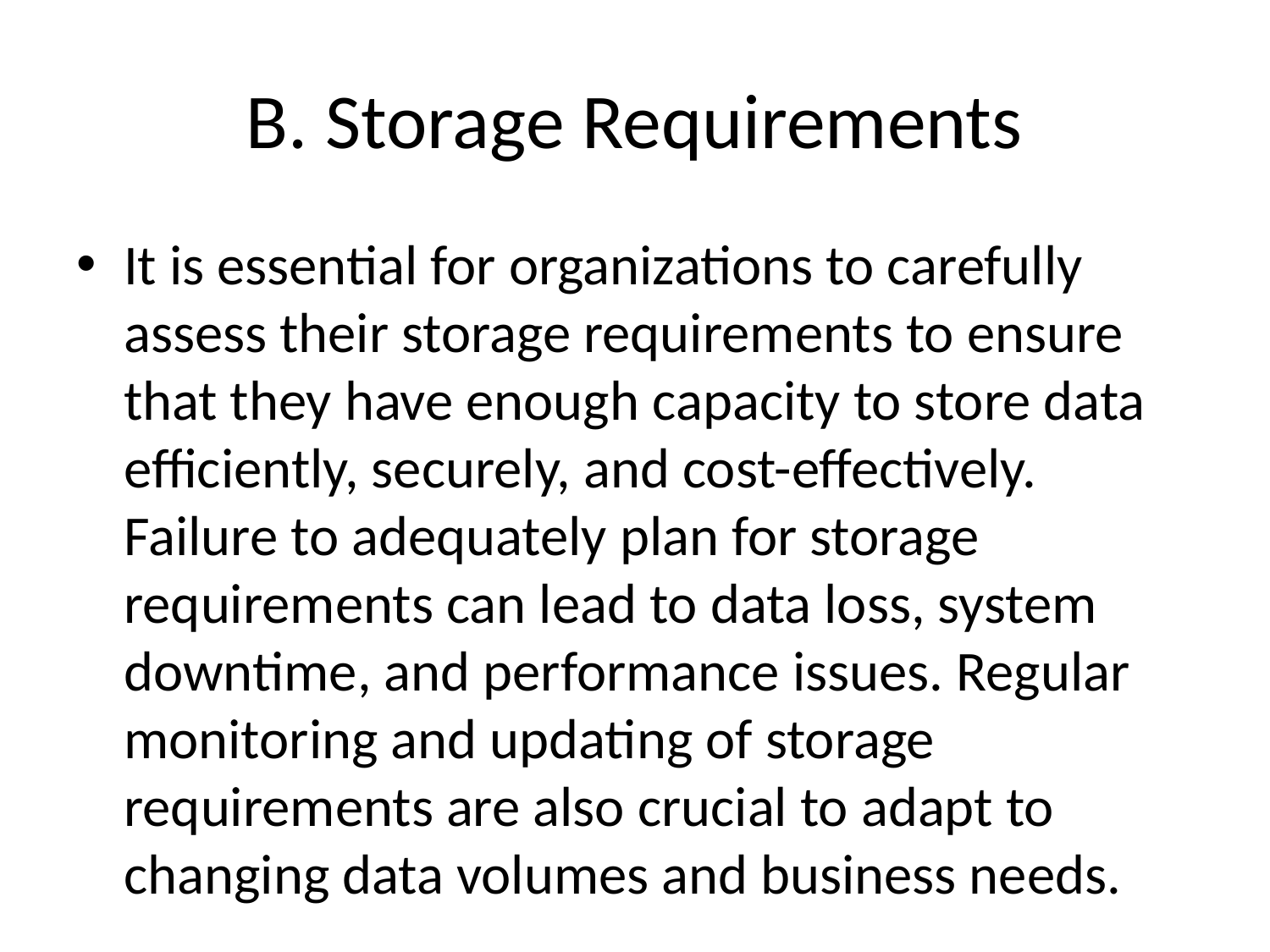

# B. Storage Requirements
It is essential for organizations to carefully assess their storage requirements to ensure that they have enough capacity to store data efficiently, securely, and cost-effectively. Failure to adequately plan for storage requirements can lead to data loss, system downtime, and performance issues. Regular monitoring and updating of storage requirements are also crucial to adapt to changing data volumes and business needs.